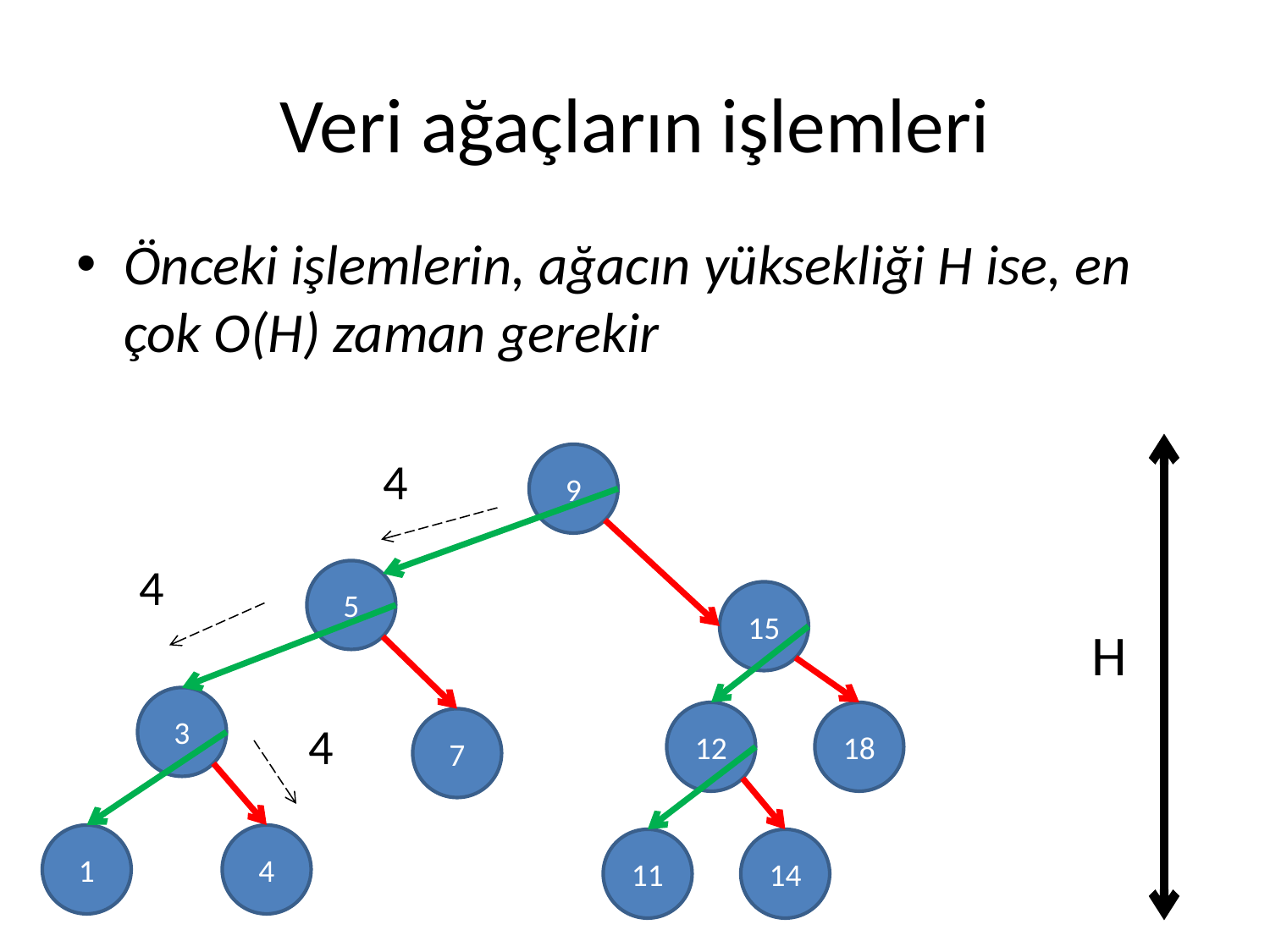

# Veri ağaçların işlemleri
Önceki işlemlerin, ağacın yüksekliği H ise, en çok O(H) zaman gerekir

4
9
4
5
15
H
3
12
18
4
7
1
4
11
14